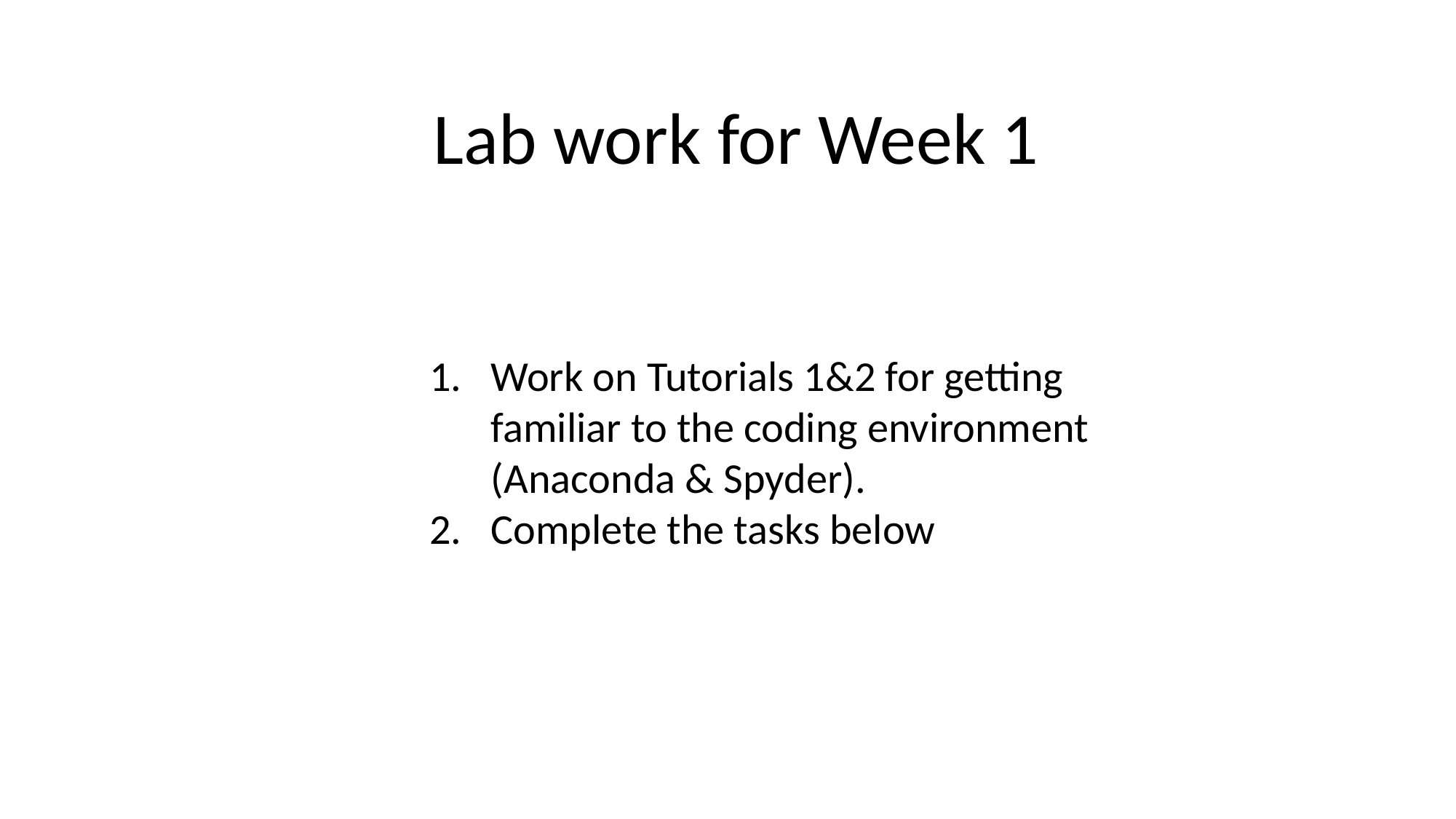

Lab work for Week 1
Work on Tutorials 1&2 for getting familiar to the coding environment (Anaconda & Spyder).
Complete the tasks below